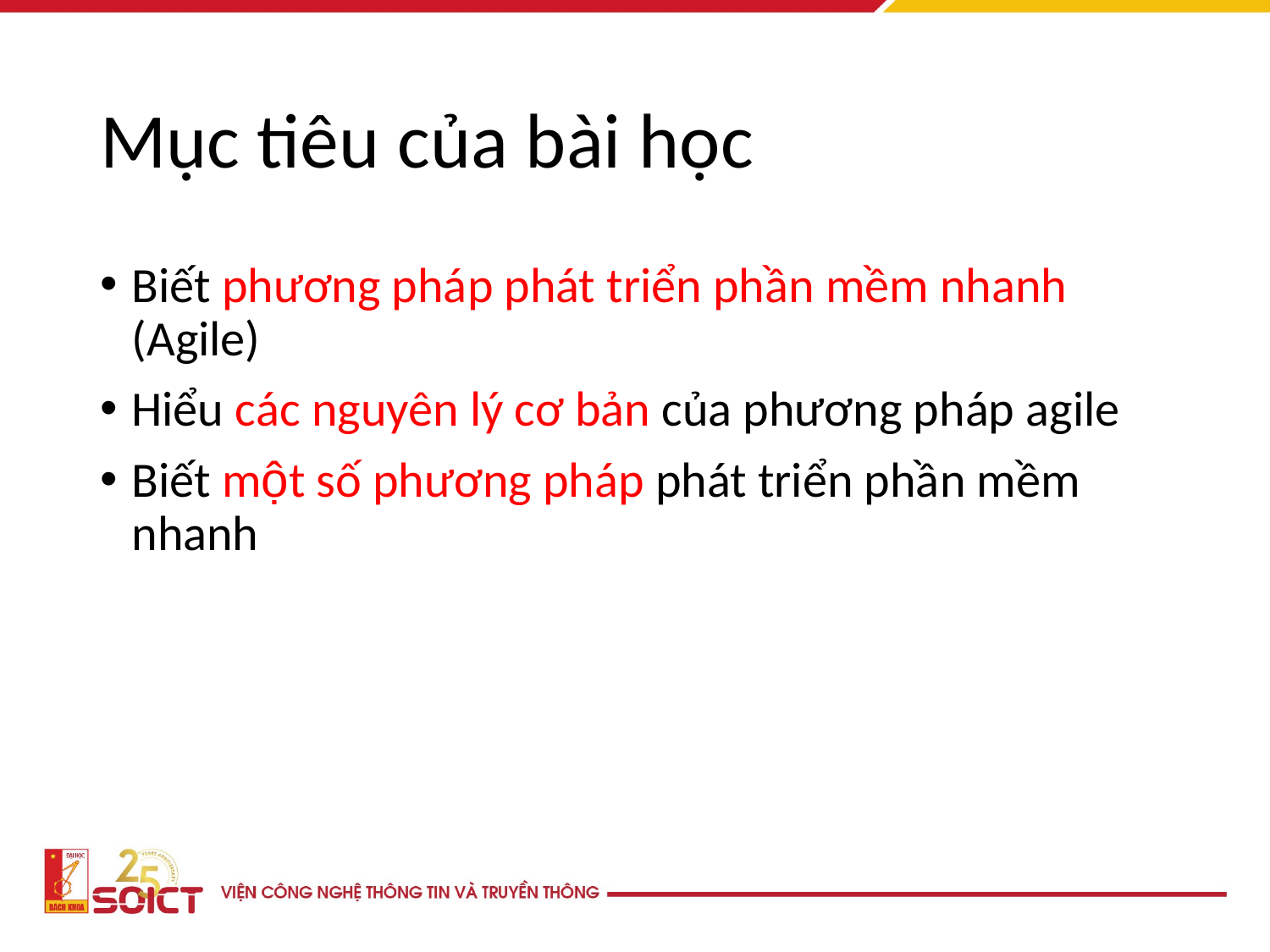

# Mục tiêu của bài học
Biết phương pháp phát triển phần mềm nhanh (Agile)
Hiểu các nguyên lý cơ bản của phương pháp agile
Biết một số phương pháp phát triển phần mềm nhanh